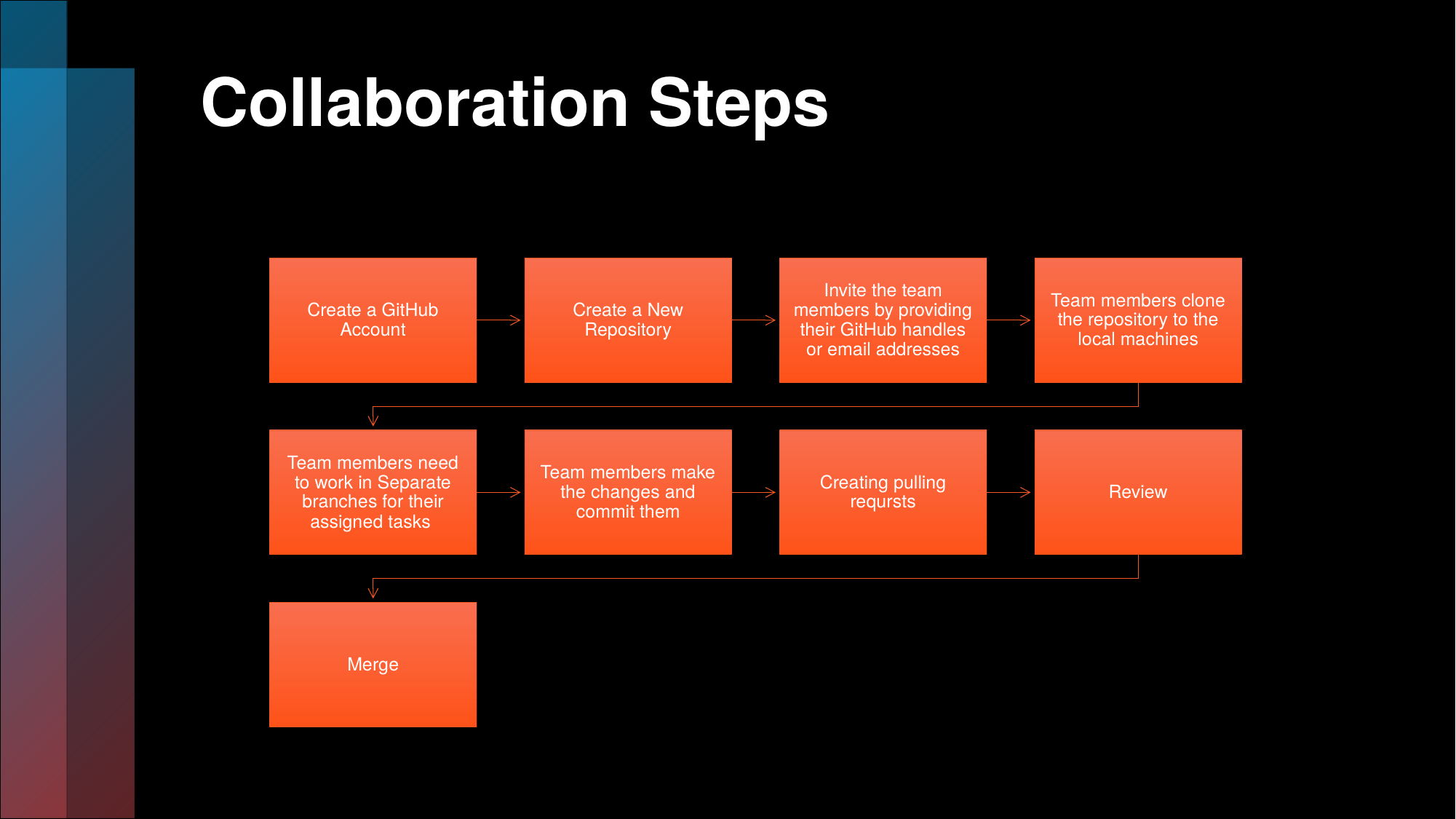

# Collaboration Steps

Create a GitHub Account

Create a New Repository

Invite the team members by providing their GitHub handles or email addresses

Team members clone the repository to the local machines

Team members need to work in Separate branches for their assigned tasks

Team members make the changes and commit them

Creating pulling reqursts

Review
Merge